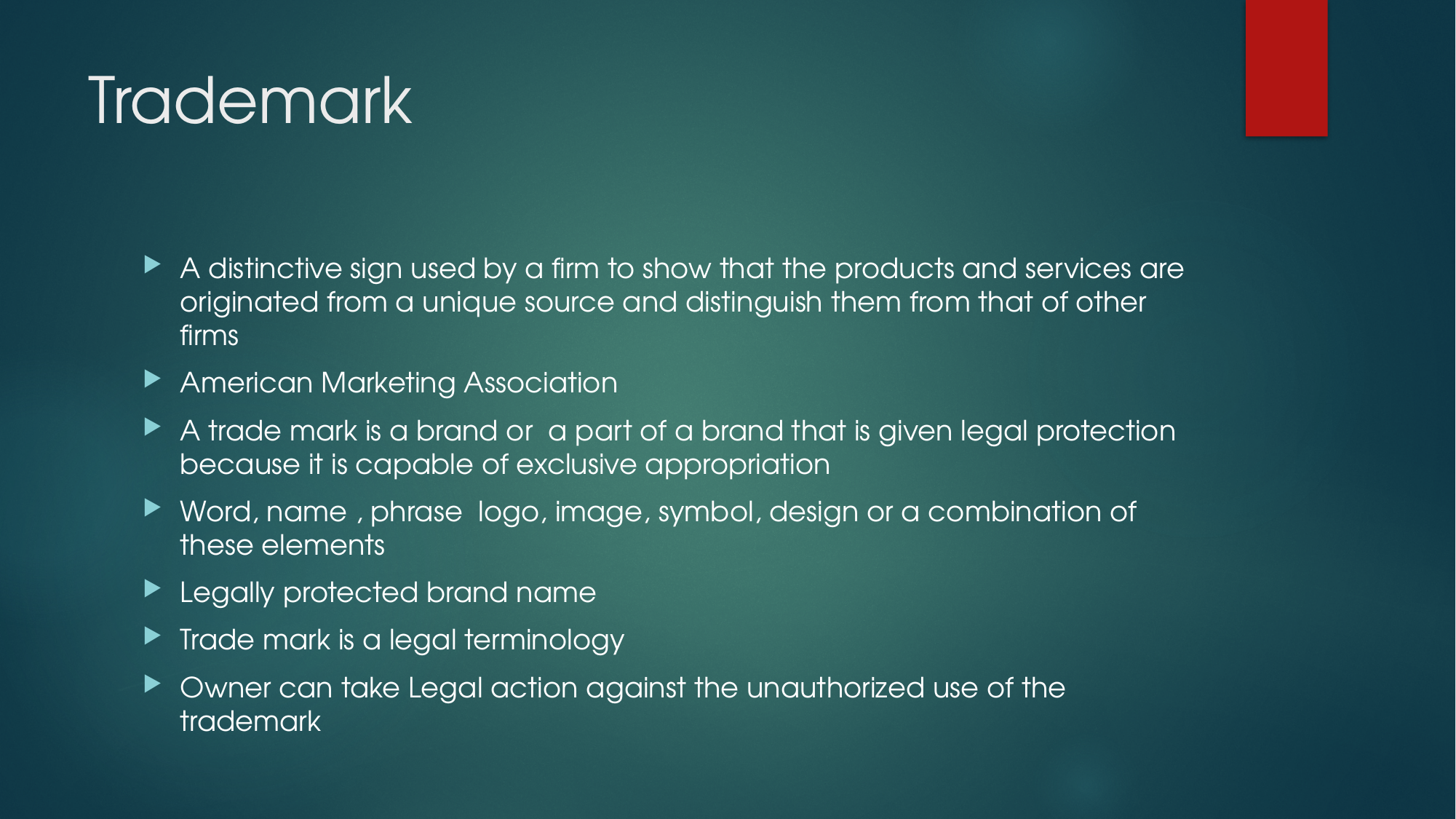

# Trademark
A distinctive sign used by a firm to show that the products and services are originated from a unique source and distinguish them from that of other firms
American Marketing Association
A trade mark is a brand or  a part of a brand that is given legal protection because it is capable of exclusive appropriation
Word, name , phrase  logo, image, symbol, design or a combination of these elements
Legally protected brand name
Trade mark is a legal terminology
Owner can take Legal action against the unauthorized use of the trademark